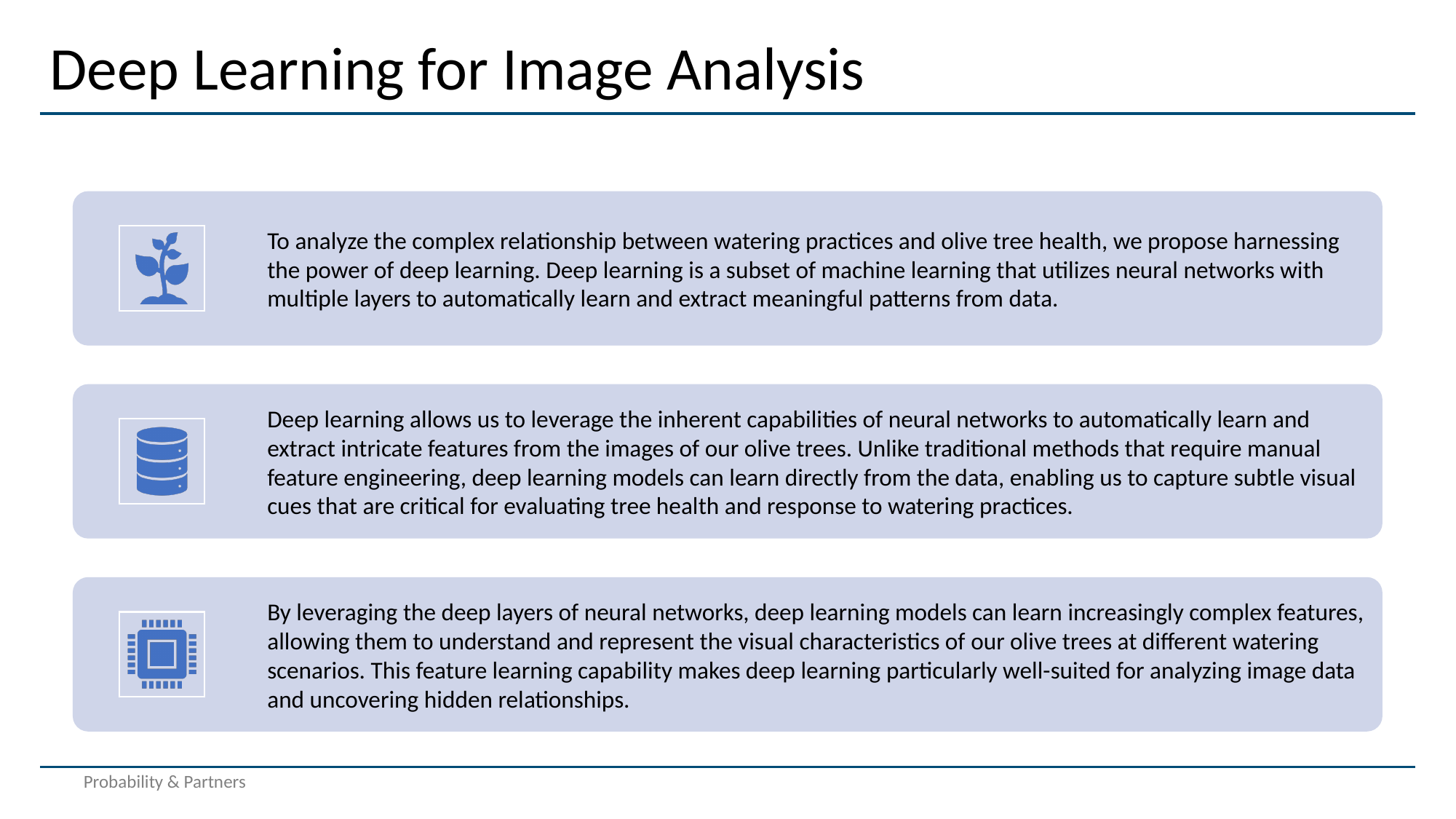

# Deep Learning for Image Analysis
To analyze the complex relationship between watering practices and olive tree health, we propose harnessing the power of deep learning. Deep learning is a subset of machine learning that utilizes neural networks with multiple layers to automatically learn and extract meaningful patterns from data.
Deep learning allows us to leverage the inherent capabilities of neural networks to automatically learn and extract intricate features from the images of our olive trees. Unlike traditional methods that require manual feature engineering, deep learning models can learn directly from the data, enabling us to capture subtle visual cues that are critical for evaluating tree health and response to watering practices.
By leveraging the deep layers of neural networks, deep learning models can learn increasingly complex features, allowing them to understand and represent the visual characteristics of our olive trees at different watering scenarios. This feature learning capability makes deep learning particularly well-suited for analyzing image data and uncovering hidden relationships.